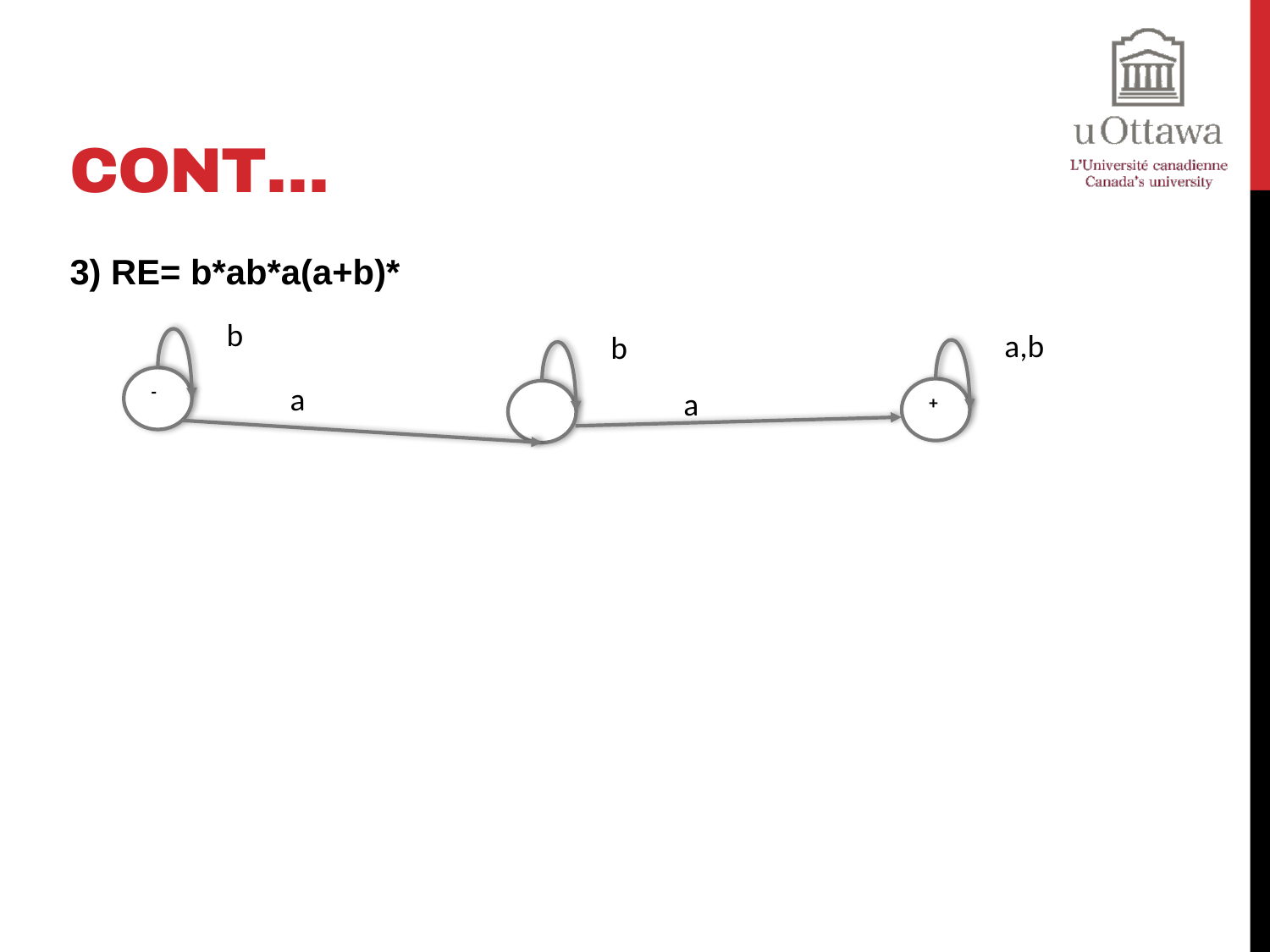

# CONT…
3) RE= b*ab*a(a+b)*

b

-

a,b

+

b

a
a